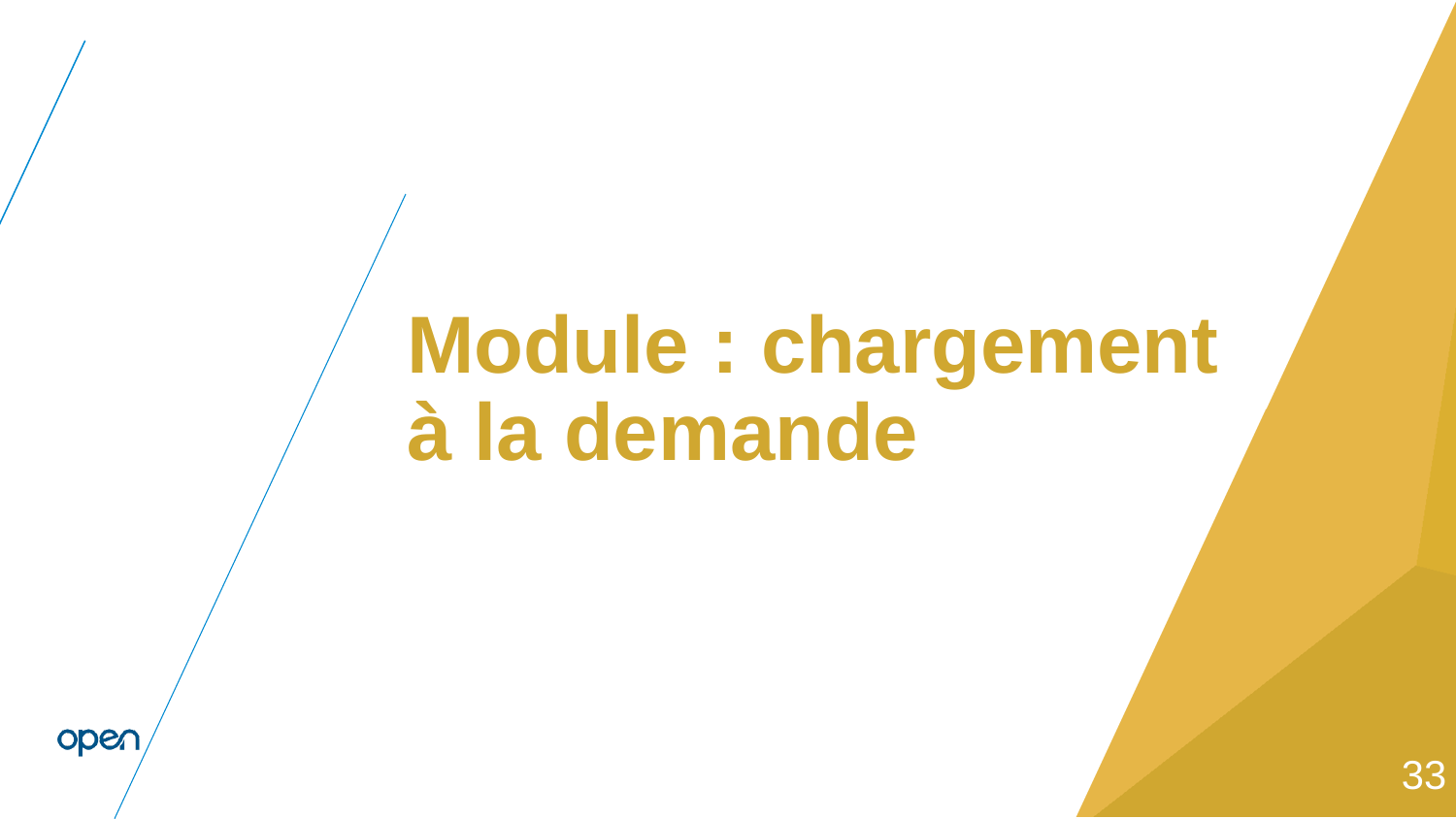

#
Module : chargement à la demande